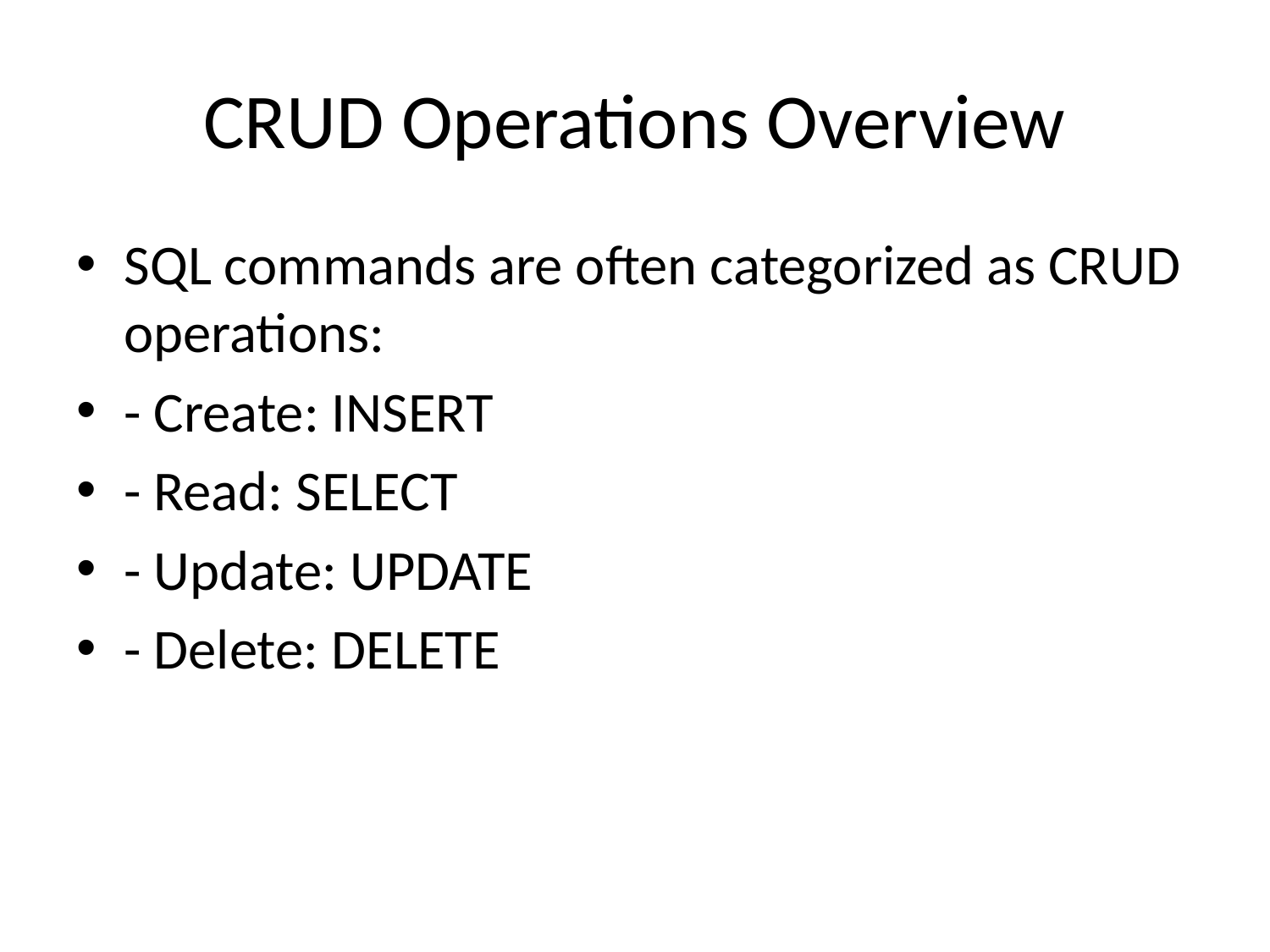

# CRUD Operations Overview
SQL commands are often categorized as CRUD operations:
- Create: INSERT
- Read: SELECT
- Update: UPDATE
- Delete: DELETE